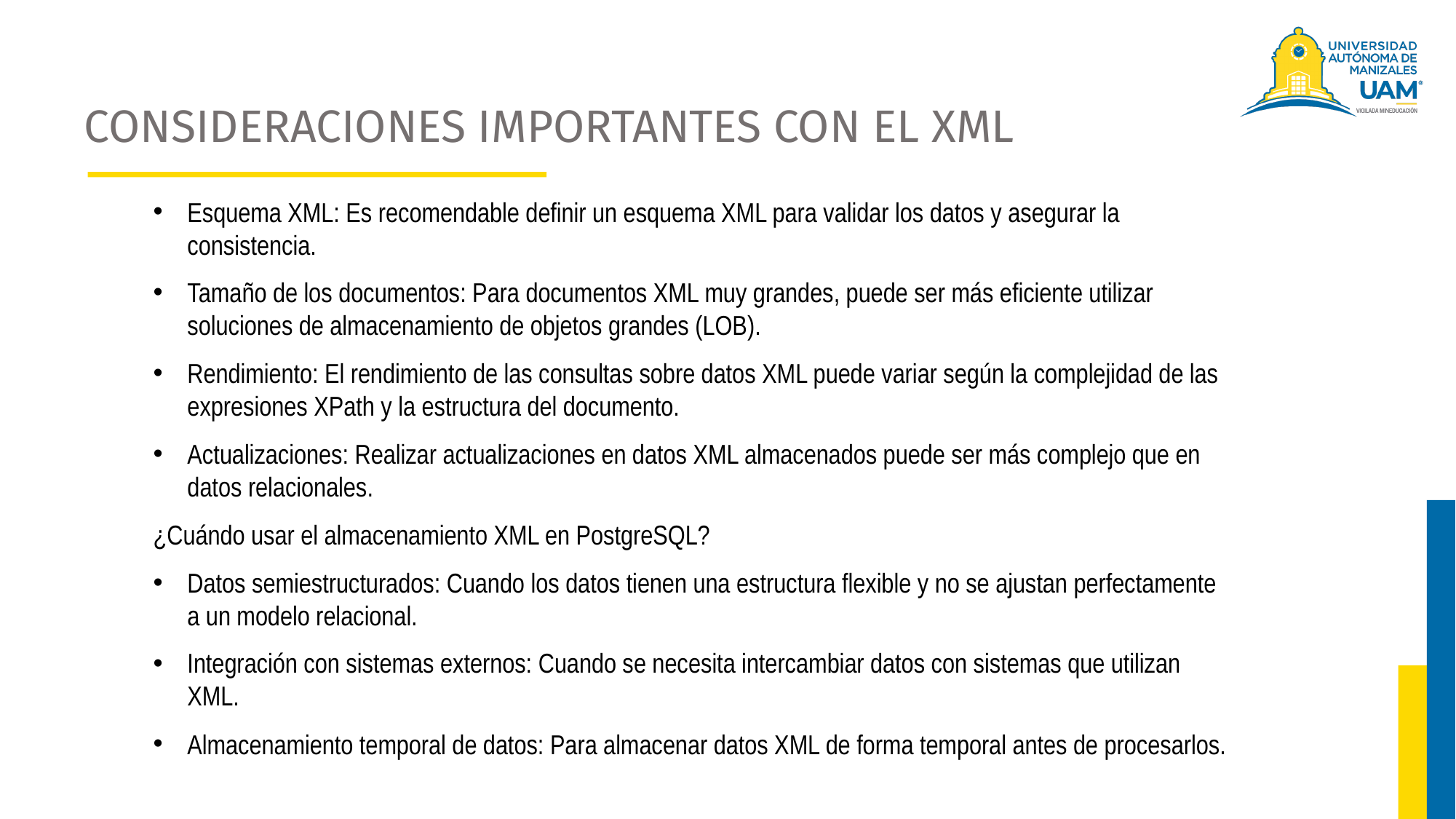

# CONSIDERACIONES IMPORTANTES CON EL XML

Esquema XML: Es recomendable definir un esquema XML para validar los datos y asegurar la consistencia.
Tamaño de los documentos: Para documentos XML muy grandes, puede ser más eficiente utilizar soluciones de almacenamiento de objetos grandes (LOB).
Rendimiento: El rendimiento de las consultas sobre datos XML puede variar según la complejidad de las expresiones XPath y la estructura del documento.
Actualizaciones: Realizar actualizaciones en datos XML almacenados puede ser más complejo que en datos relacionales.
¿Cuándo usar el almacenamiento XML en PostgreSQL?
Datos semiestructurados: Cuando los datos tienen una estructura flexible y no se ajustan perfectamente a un modelo relacional.
Integración con sistemas externos: Cuando se necesita intercambiar datos con sistemas que utilizan XML.
Almacenamiento temporal de datos: Para almacenar datos XML de forma temporal antes de procesarlos.